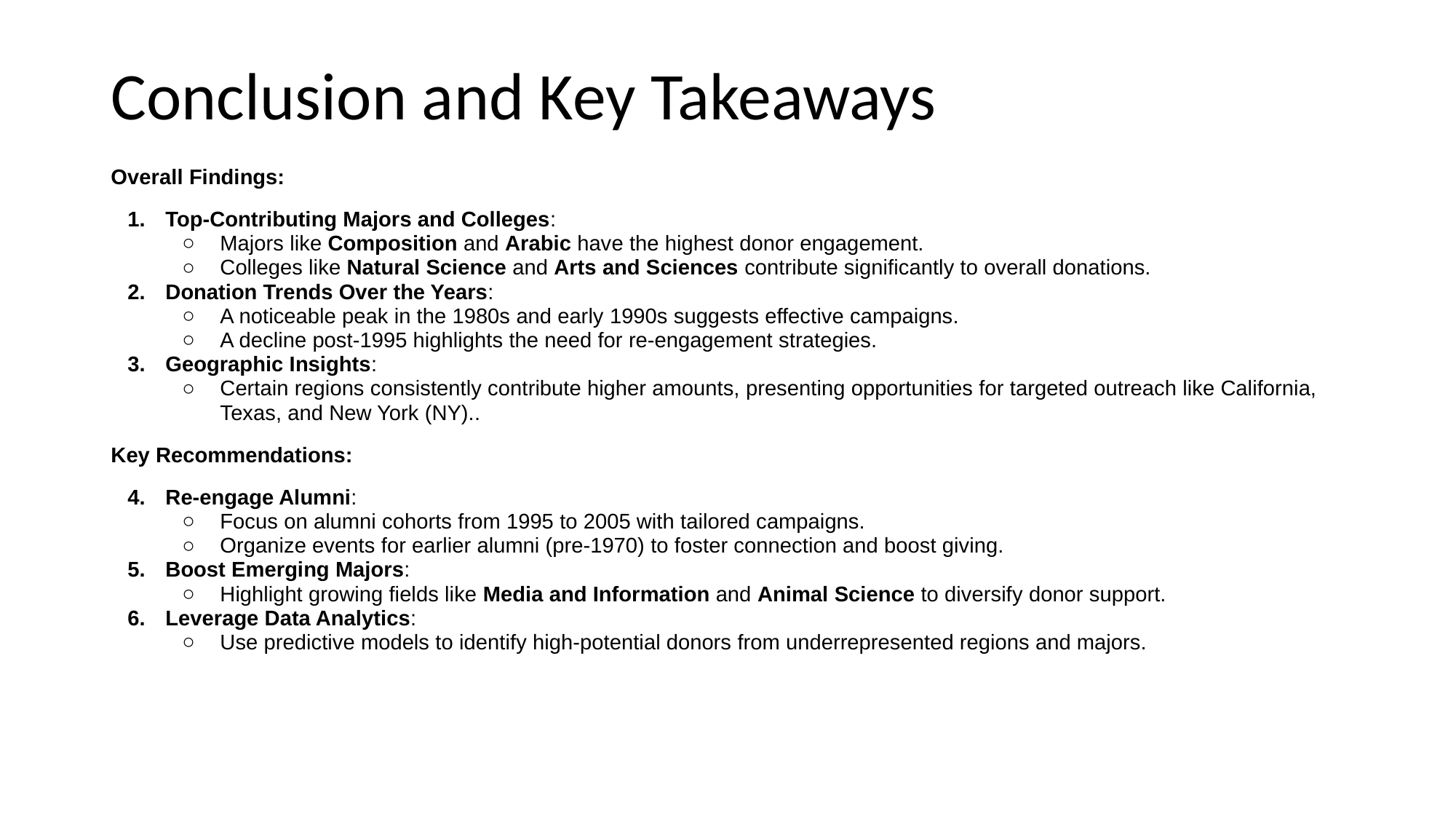

# Conclusion and Key Takeaways
Overall Findings:
Top-Contributing Majors and Colleges:
Majors like Composition and Arabic have the highest donor engagement.
Colleges like Natural Science and Arts and Sciences contribute significantly to overall donations.
Donation Trends Over the Years:
A noticeable peak in the 1980s and early 1990s suggests effective campaigns.
A decline post-1995 highlights the need for re-engagement strategies.
Geographic Insights:
Certain regions consistently contribute higher amounts, presenting opportunities for targeted outreach like California, Texas, and New York (NY)..
Key Recommendations:
Re-engage Alumni:
Focus on alumni cohorts from 1995 to 2005 with tailored campaigns.
Organize events for earlier alumni (pre-1970) to foster connection and boost giving.
Boost Emerging Majors:
Highlight growing fields like Media and Information and Animal Science to diversify donor support.
Leverage Data Analytics:
Use predictive models to identify high-potential donors from underrepresented regions and majors.